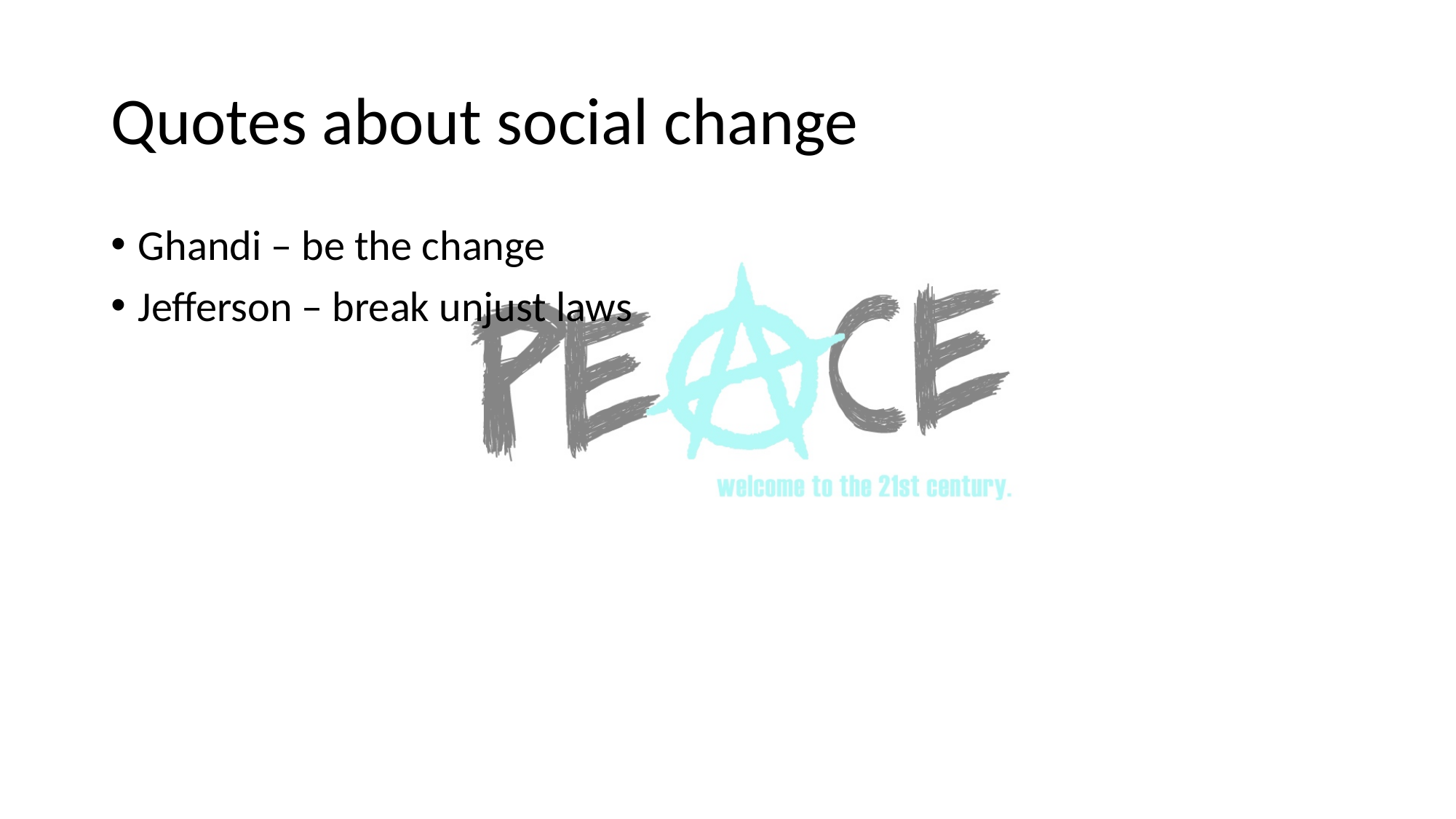

# Quotes about social change
Ghandi – be the change
Jefferson – break unjust laws